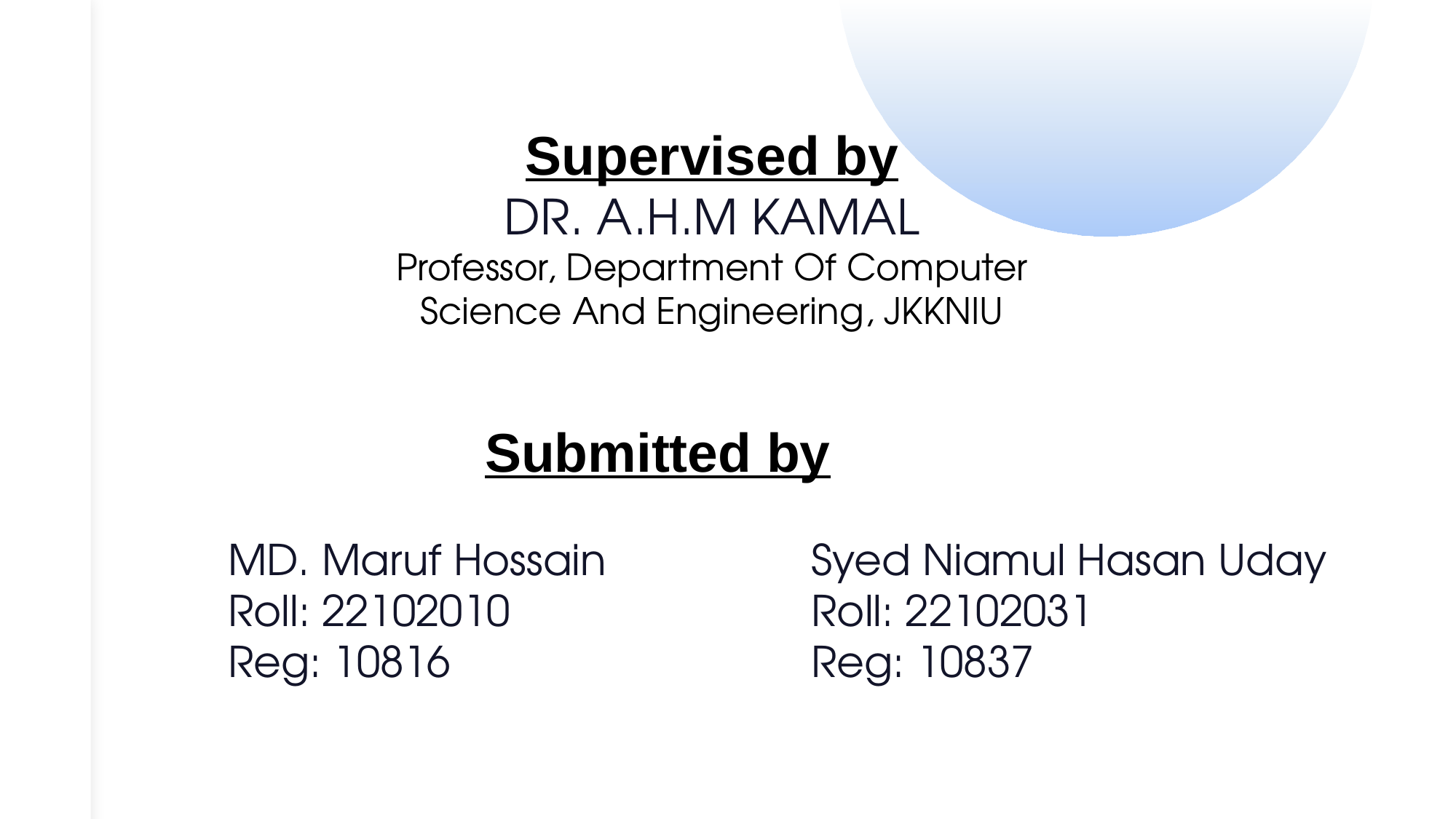

Supervised by
DR. A.H.M KAMAL
Professor, Department Of Computer Science And Engineering, JKKNIU
Submitted by
MD. Maruf Hossain
Roll: 22102010
Reg: 10816

Syed Niamul Hasan Uday
Roll: 22102031
Reg: 10837